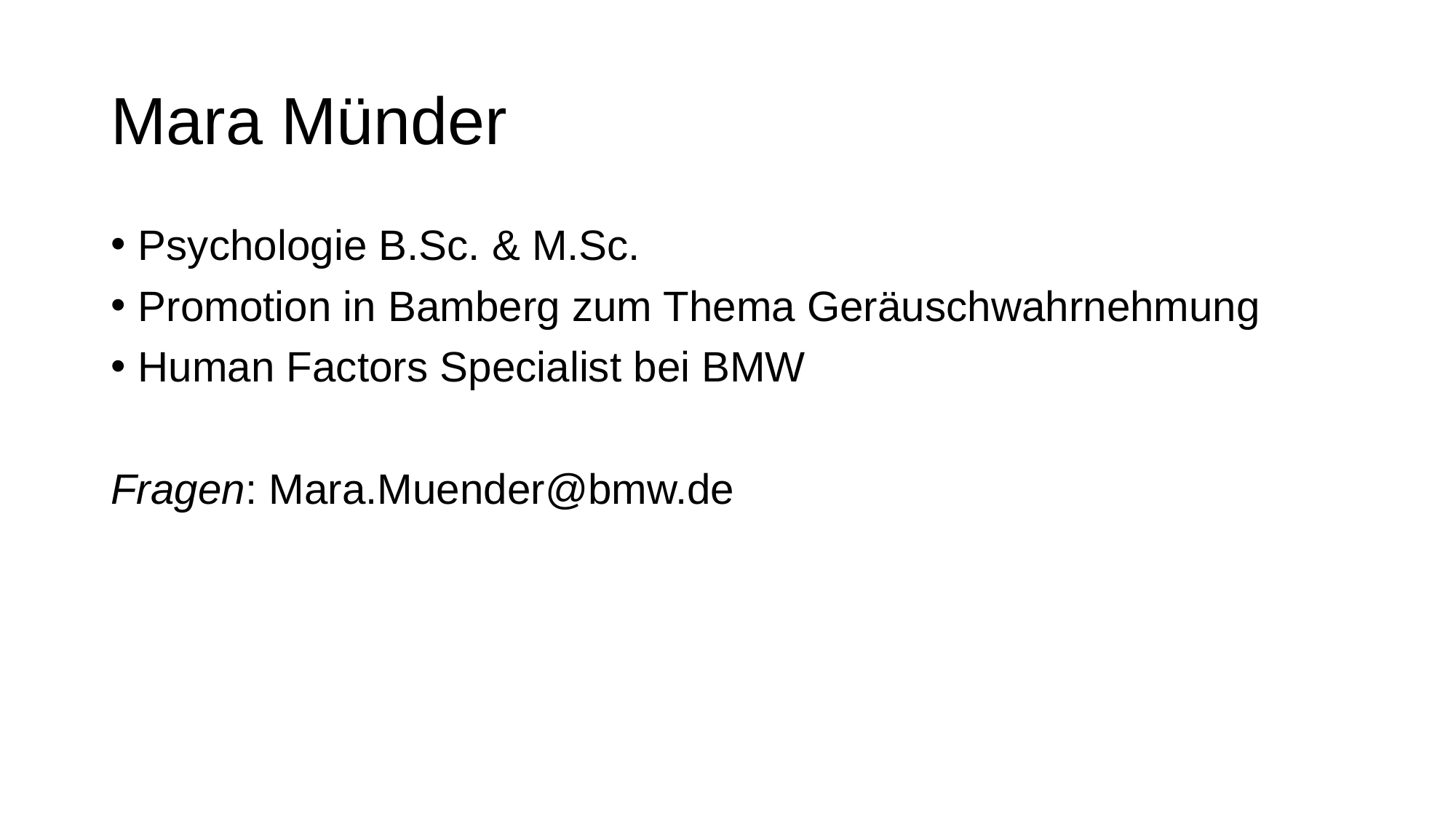

# Mara Münder
Psychologie B.Sc. & M.Sc.
Promotion in Bamberg zum Thema Geräuschwahrnehmung
Human Factors Specialist bei BMW

Fragen: Mara.Muender@bmw.de